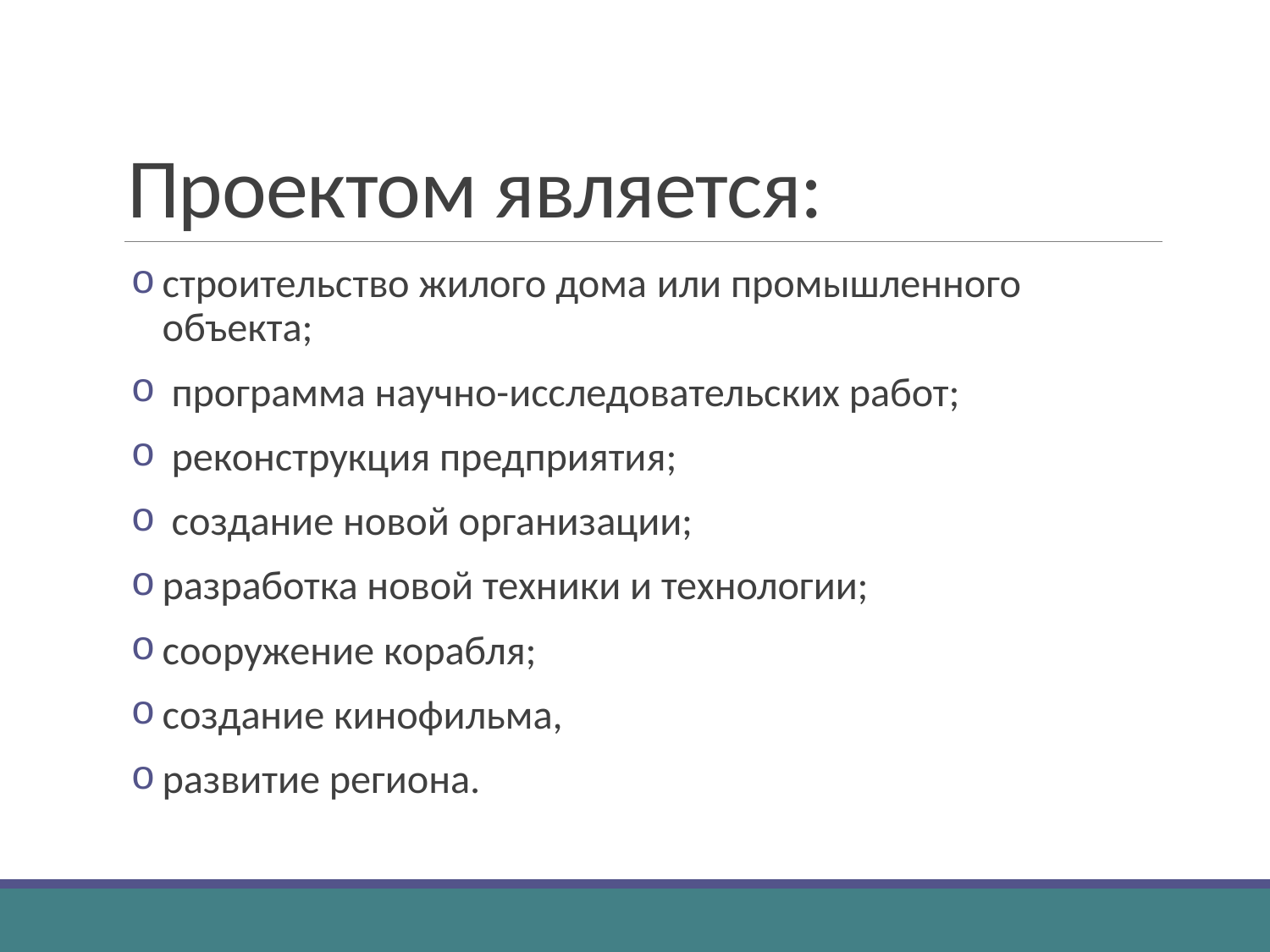

# Проектом является:
строительство жилого дома или промышленного объекта;
 программа научно-исследовательских работ;
 реконструкция предприятия;
 создание новой организации;
разработка новой техники и технологии;
сооружение корабля;
создание кинофильма,
развитие региона.